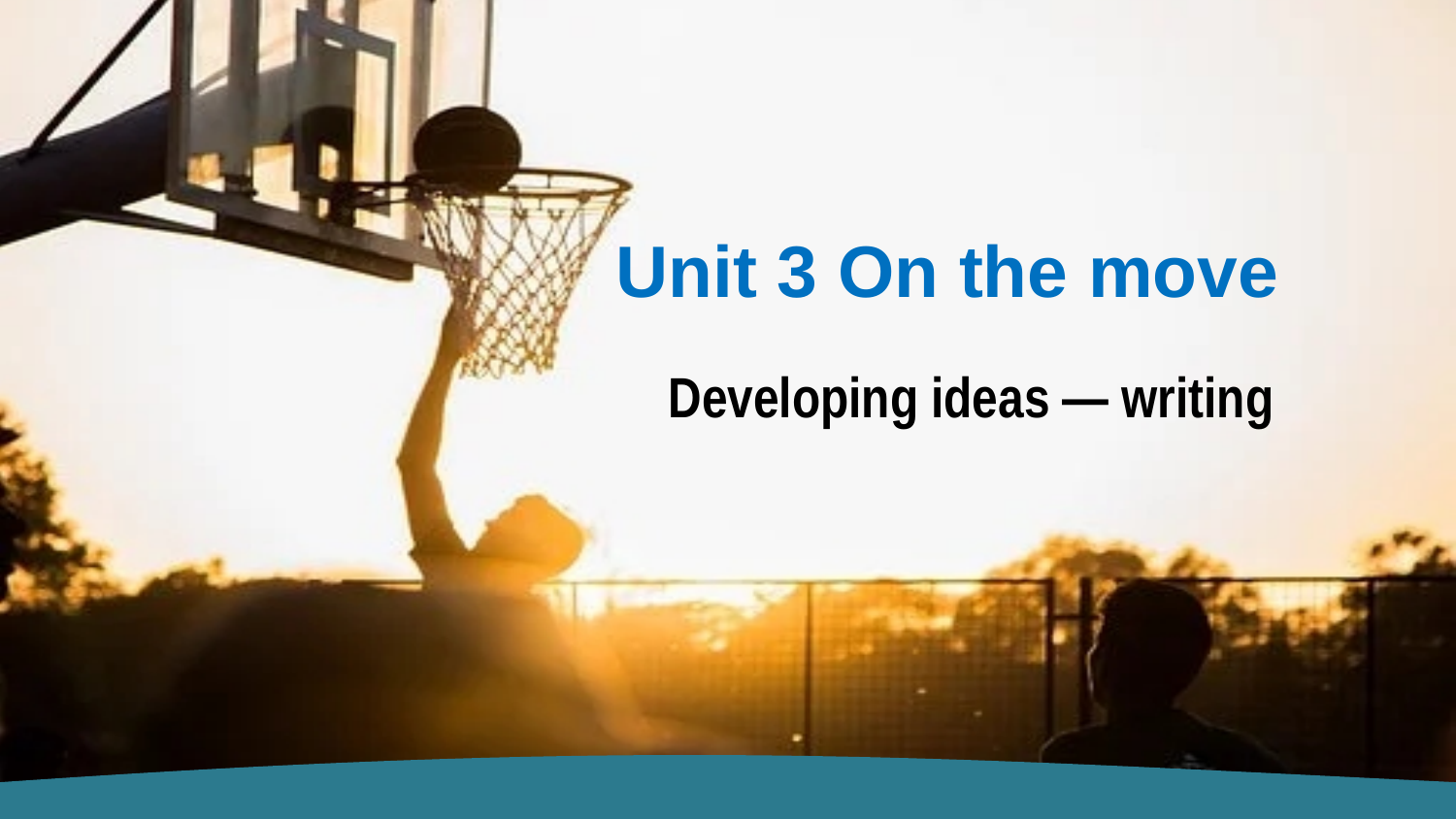

Unit 3 On the move
Developing ideas — writing